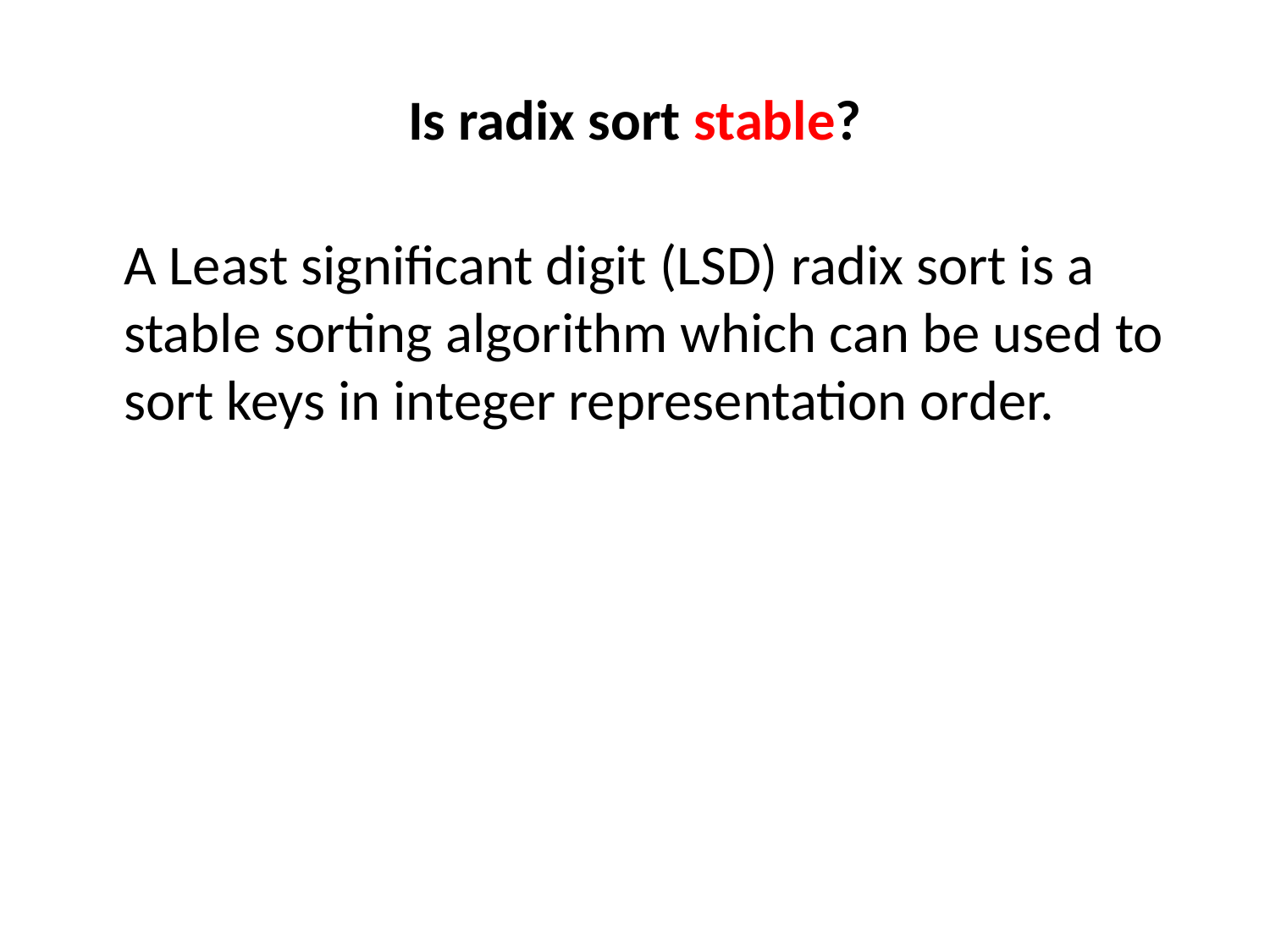

# Is radix sort stable?
	A Least significant digit (LSD) radix sort is a stable sorting algorithm which can be used to sort keys in integer representation order.